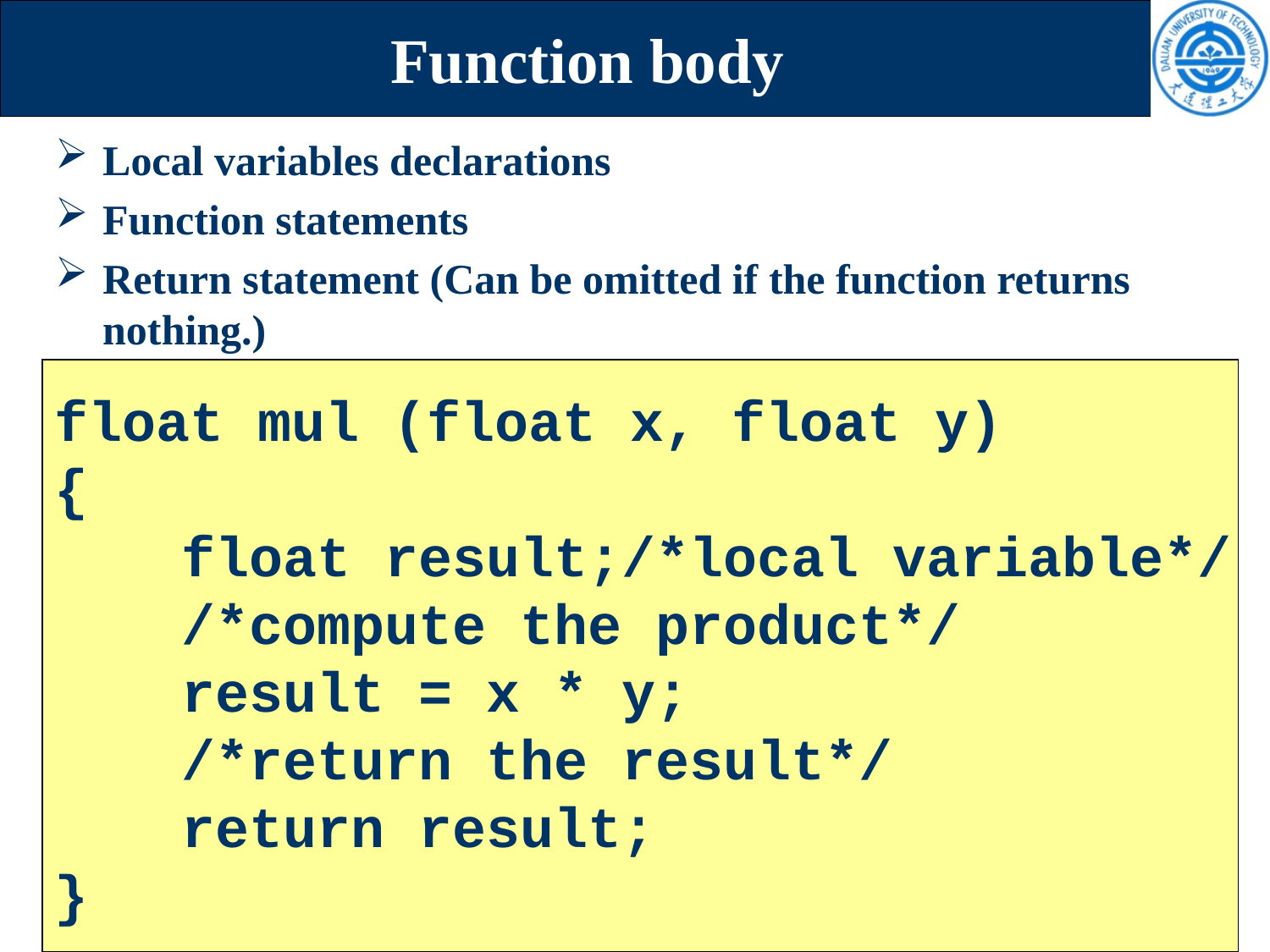

# Function body
Local variables declarations
Function statements
Return statement (Can be omitted if the function returns nothing.)

float mul (float x, float y)
{
	float result;/*local variable*/
	/*compute the product*/
	result = x * y;
	/*return the result*/
	return result;
}